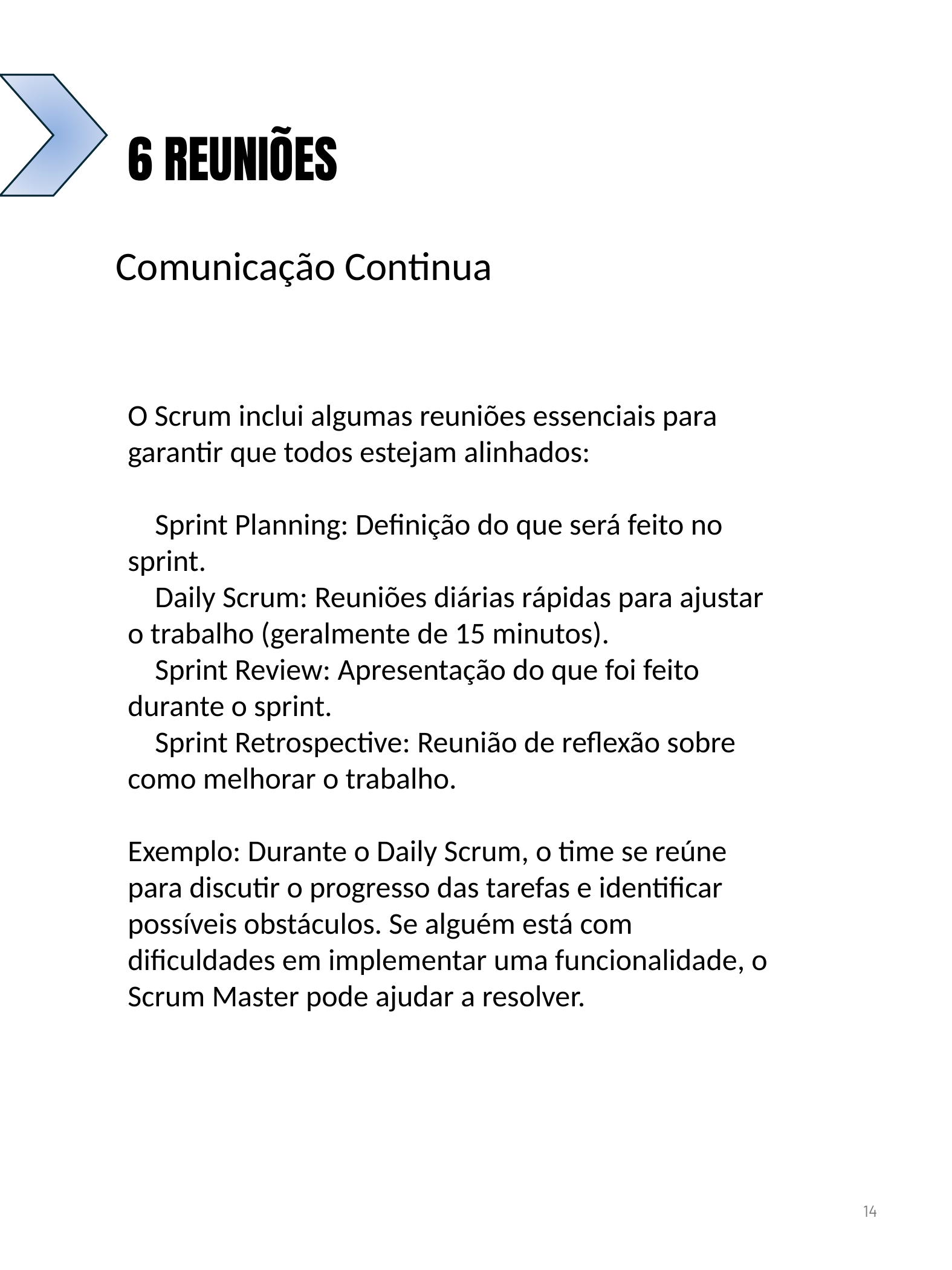

6 REUNIÕES
Comunicação Continua
O Scrum inclui algumas reuniões essenciais para garantir que todos estejam alinhados:

    Sprint Planning: Definição do que será feito no sprint.
    Daily Scrum: Reuniões diárias rápidas para ajustar o trabalho (geralmente de 15 minutos).
    Sprint Review: Apresentação do que foi feito durante o sprint.
    Sprint Retrospective: Reunião de reflexão sobre como melhorar o trabalho.

Exemplo: Durante o Daily Scrum, o time se reúne para discutir o progresso das tarefas e identificar possíveis obstáculos. Se alguém está com dificuldades em implementar uma funcionalidade, o Scrum Master pode ajudar a resolver.
14